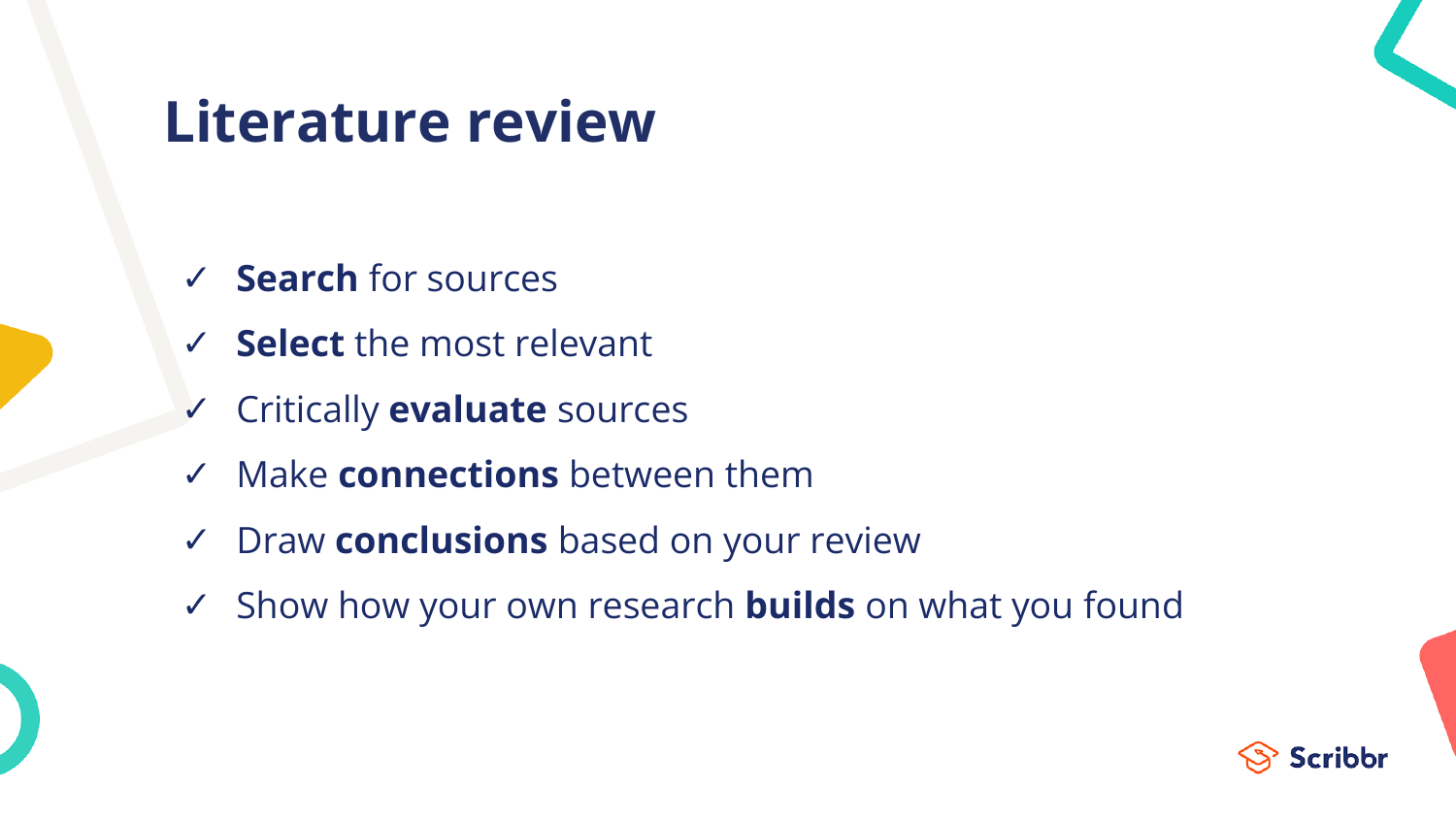

# Literature review
Search for sources
Select the most relevant
Critically evaluate sources
Make connections between them
Draw conclusions based on your review
Show how your own research builds on what you found